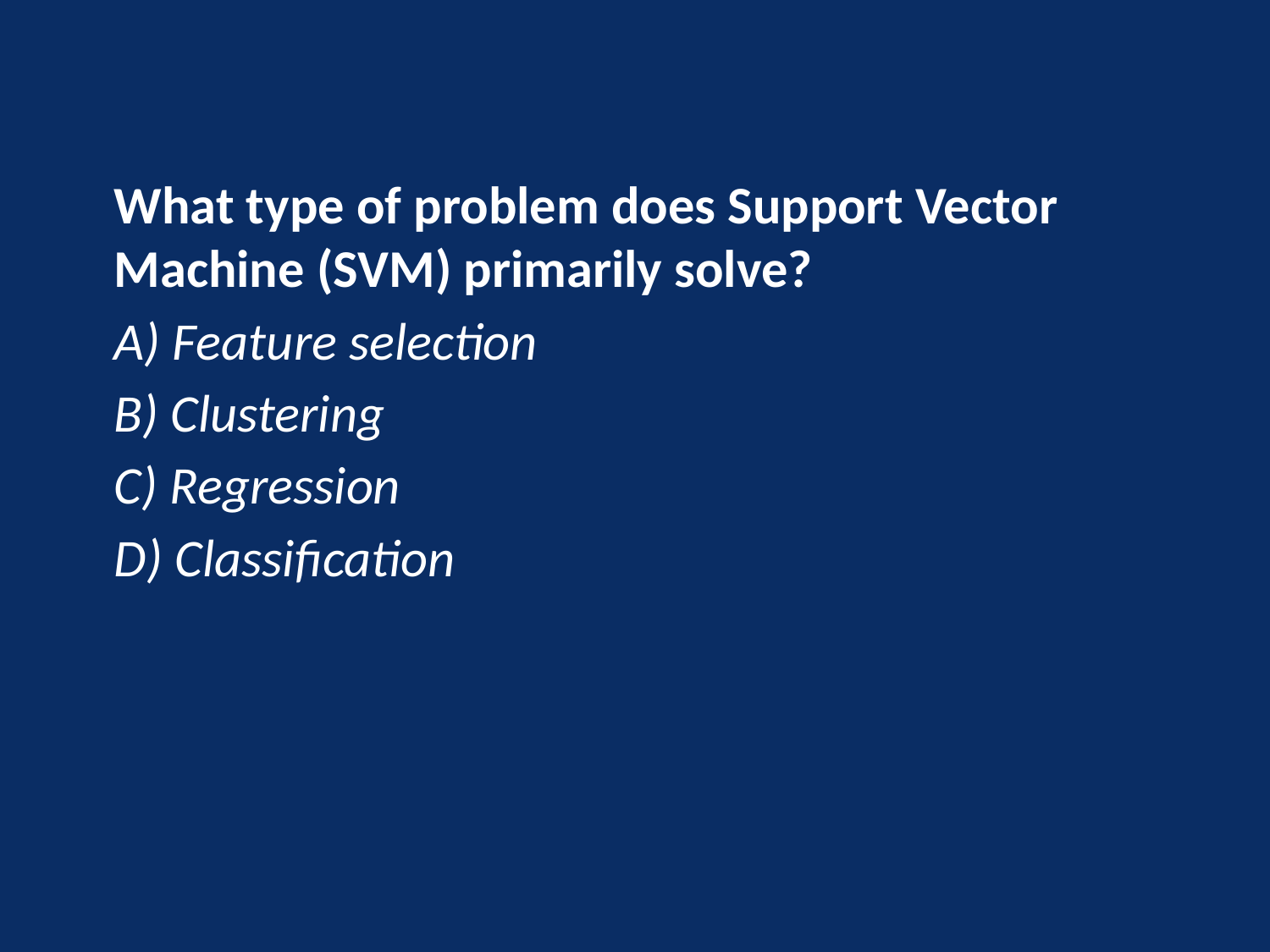

What type of problem does Support Vector Machine (SVM) primarily solve?
A) Feature selection
B) Clustering
C) Regression
D) Classification